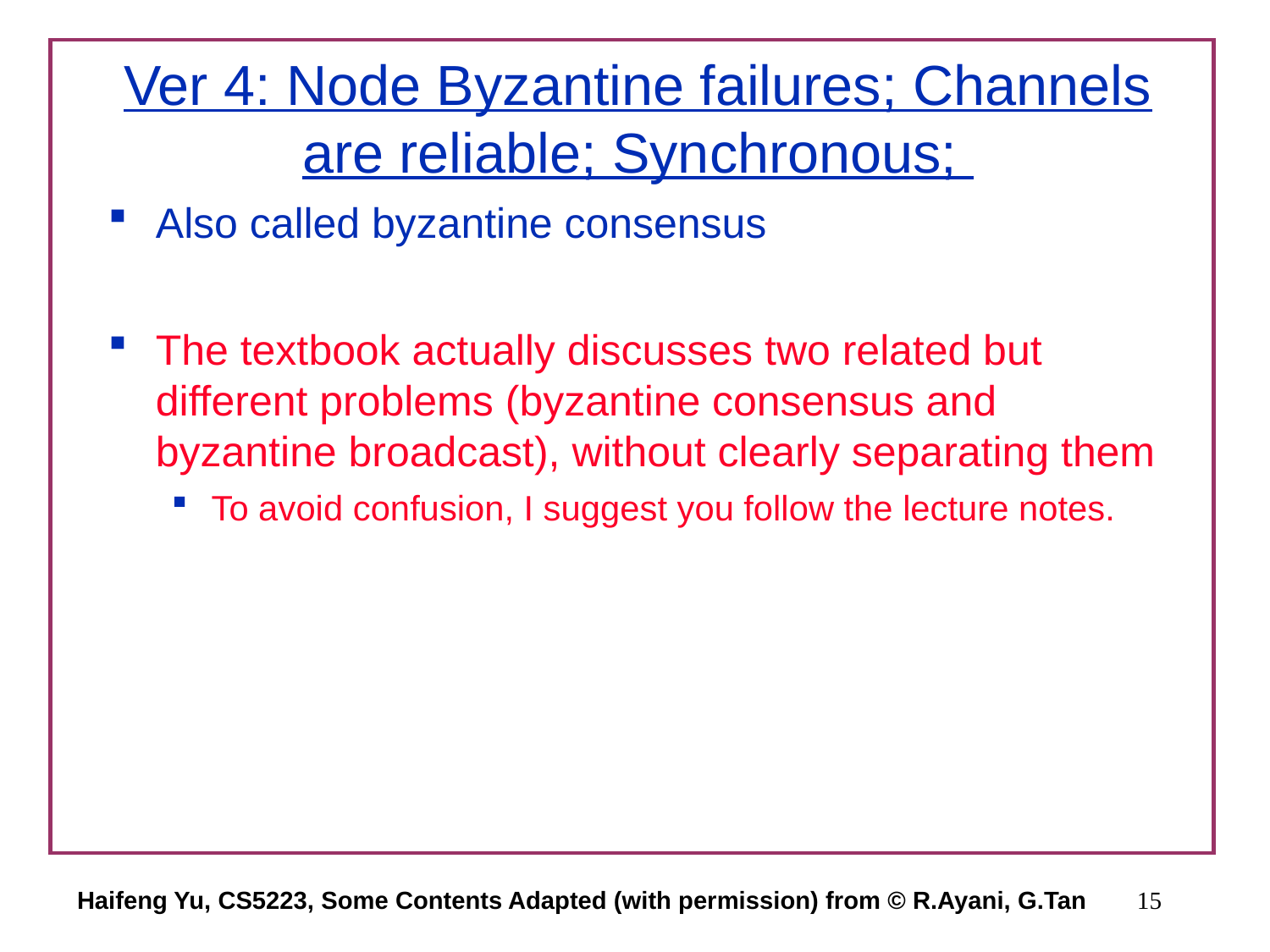

# Ver 4: Node Byzantine failures; Channels are reliable; Synchronous;
Also called byzantine consensus

The textbook actually discusses two related but different problems (byzantine consensus and byzantine broadcast), without clearly separating them
To avoid confusion, I suggest you follow the lecture notes.
Haifeng Yu, CS5223, Some Contents Adapted (with permission) from © R.Ayani, G.Tan
15